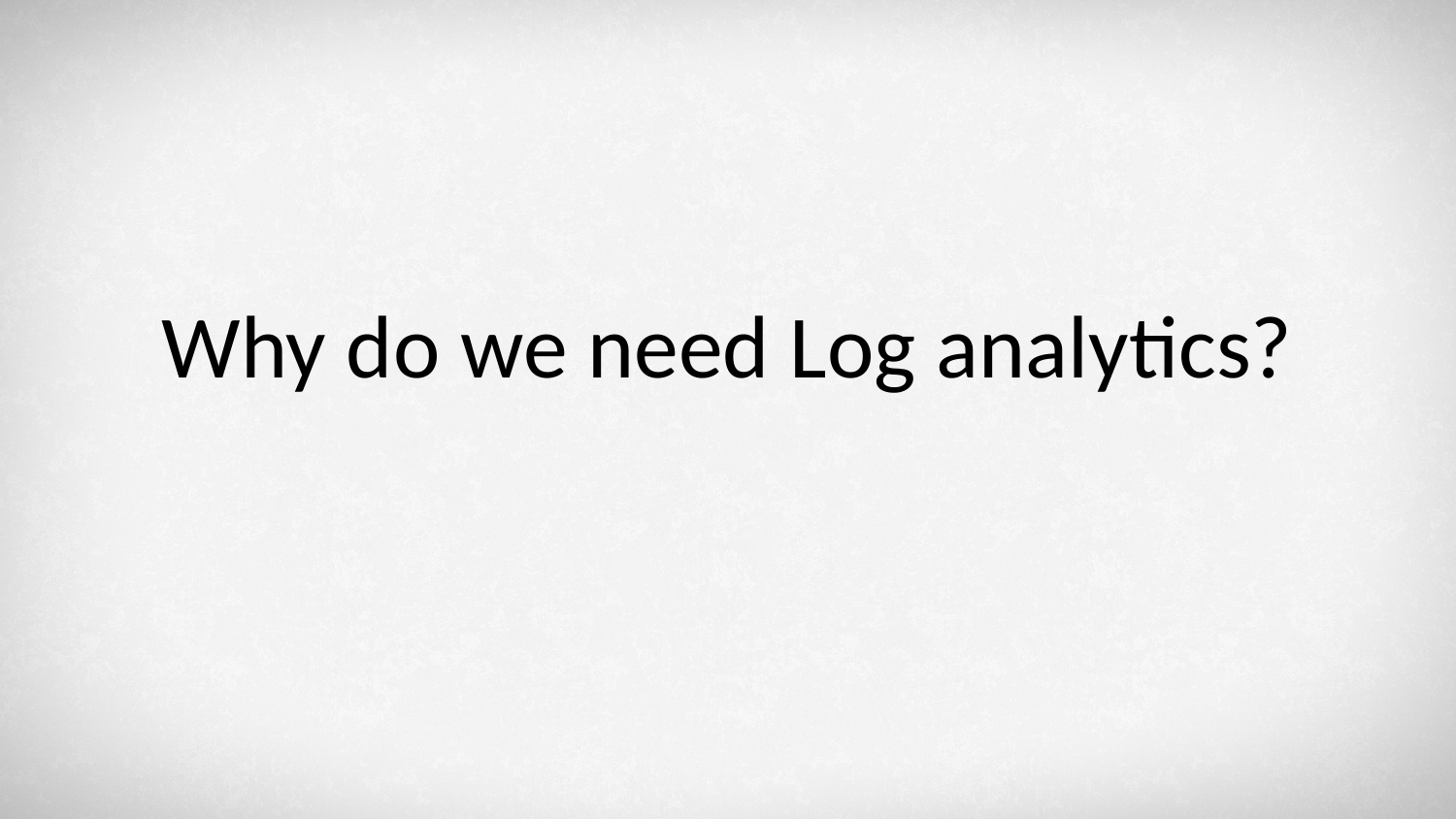

# Why do we need Log analytics?